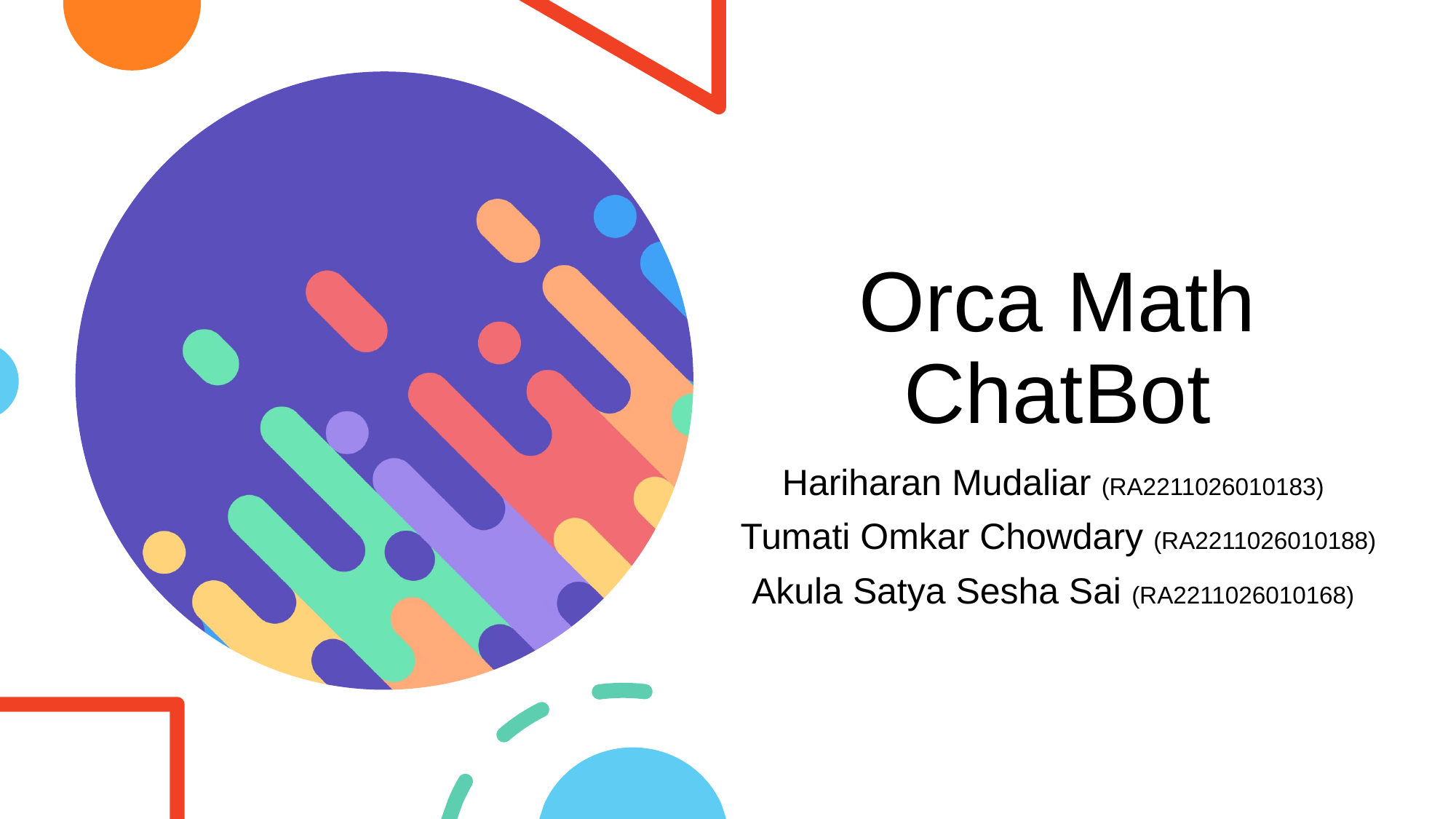

# Orca Math ChatBot

Hariharan Mudaliar (RA2211026010183)
 Tumati Omkar Chowdary (RA2211026010188)
Akula Satya Sesha Sai (RA2211026010168)